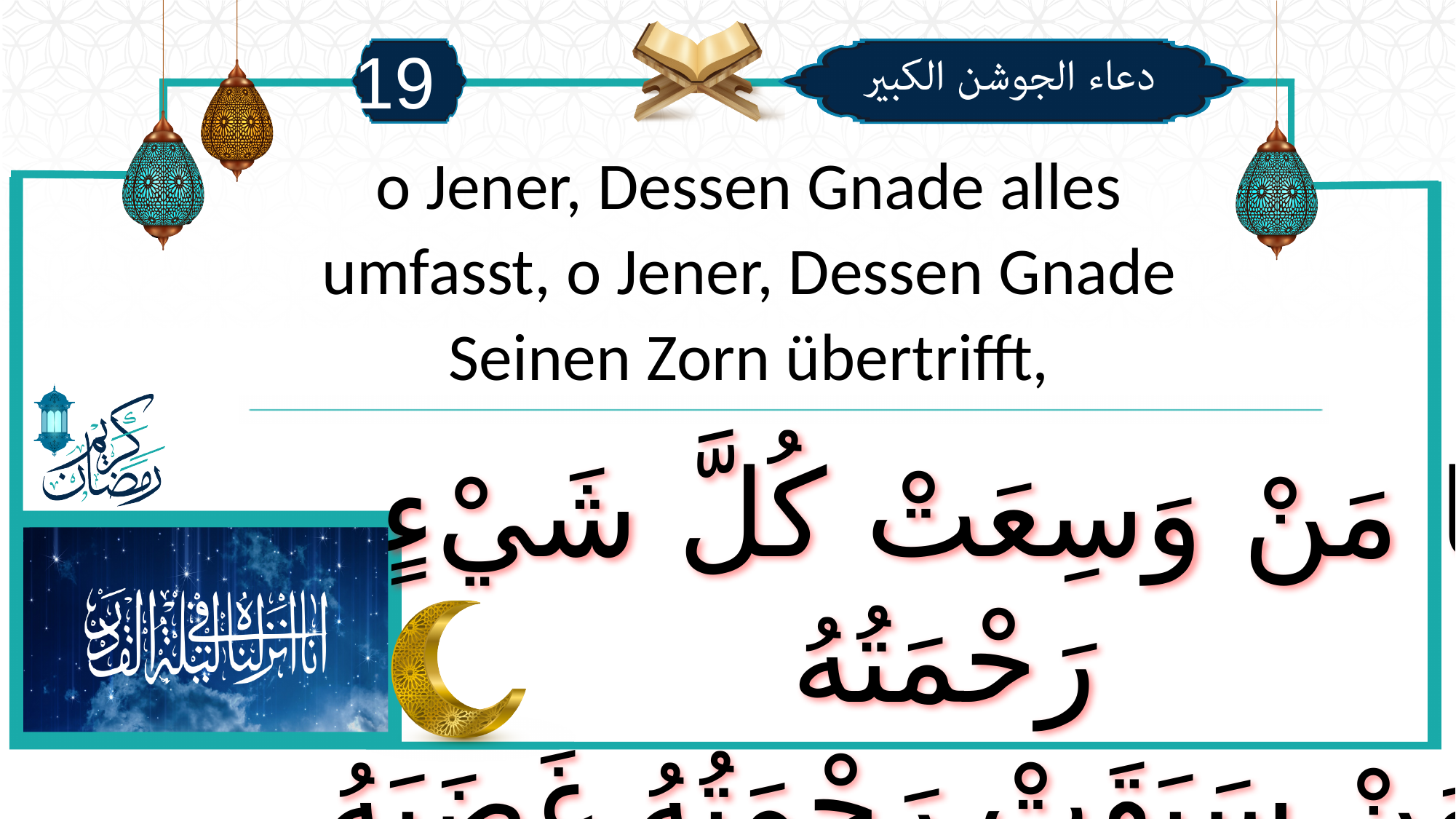

19
o Jener, Dessen Gnade alles umfasst, o Jener, Dessen Gnade Seinen Zorn übertrifft,
يا مَنْ وَسِعَتْ كُلَّ شَيْءٍ رَحْمَتُهُ
 يا مَنْ سَبَقَتْ رَحْمَتُهُ غَضَبَهُ